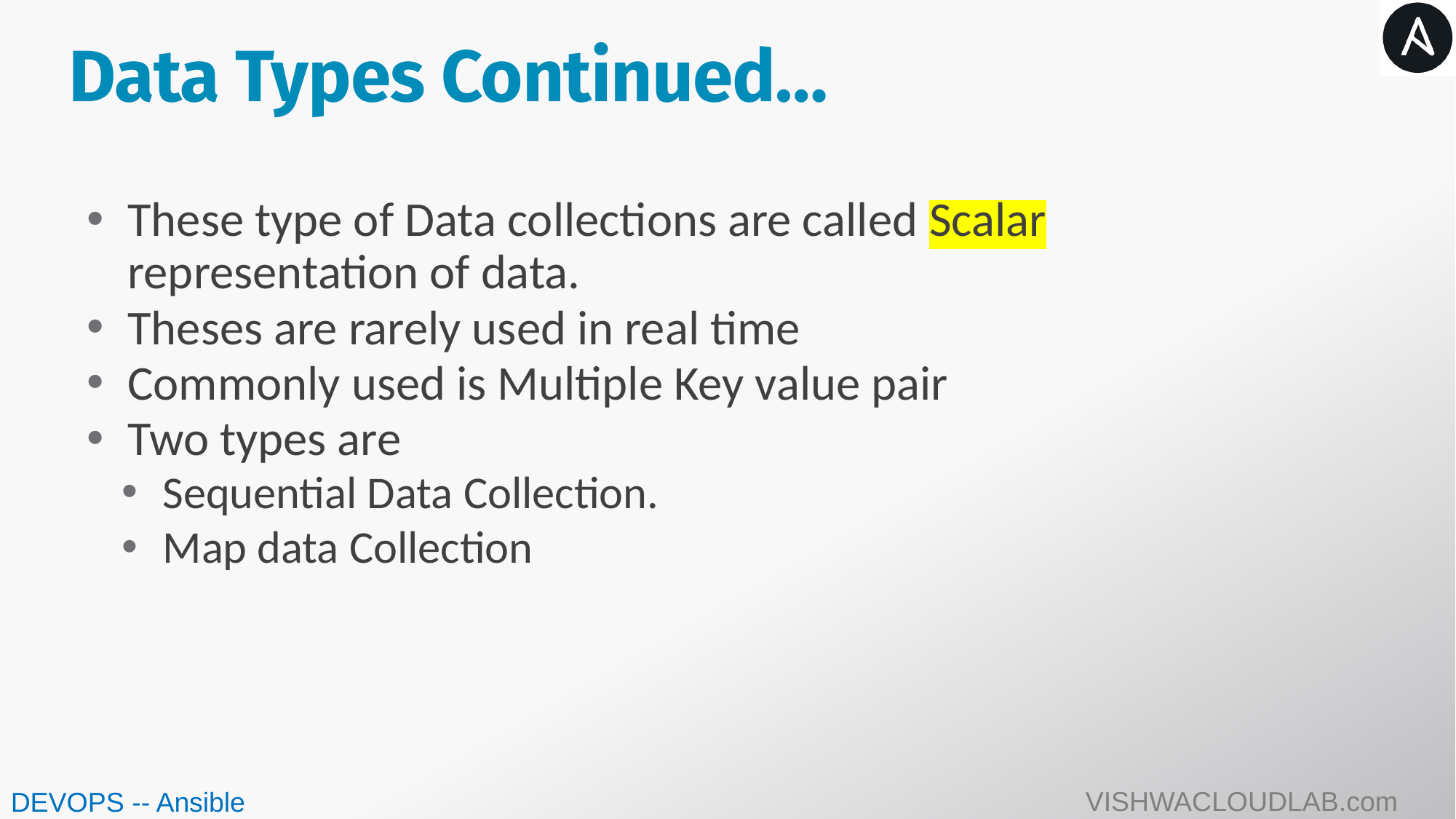

# Data Types Continued…
These type of Data collections are called Scalar representation of data.
Theses are rarely used in real time
Commonly used is Multiple Key value pair
Two types are
Sequential Data Collection.
Map data Collection